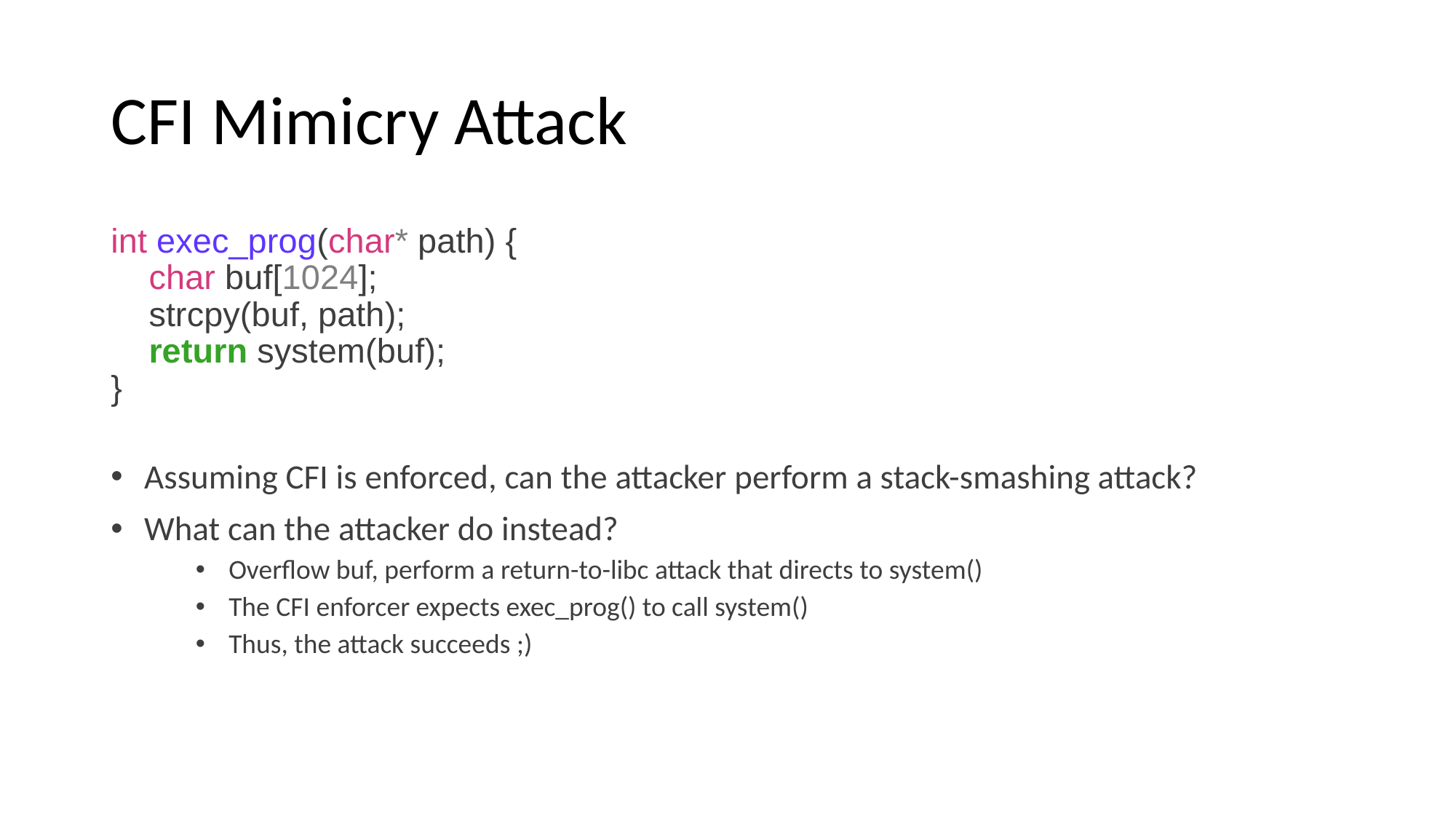

# CFI Mimicry Attack
int exec_prog(char* path) {
    char buf[1024];
    strcpy(buf, path);
    return system(buf);
}

Assuming CFI is enforced, can the attacker perform a stack-smashing attack?
What can the attacker do instead?
Overflow buf, perform a return-to-libc attack that directs to system()
The CFI enforcer expects exec_prog() to call system()
Thus, the attack succeeds ;)